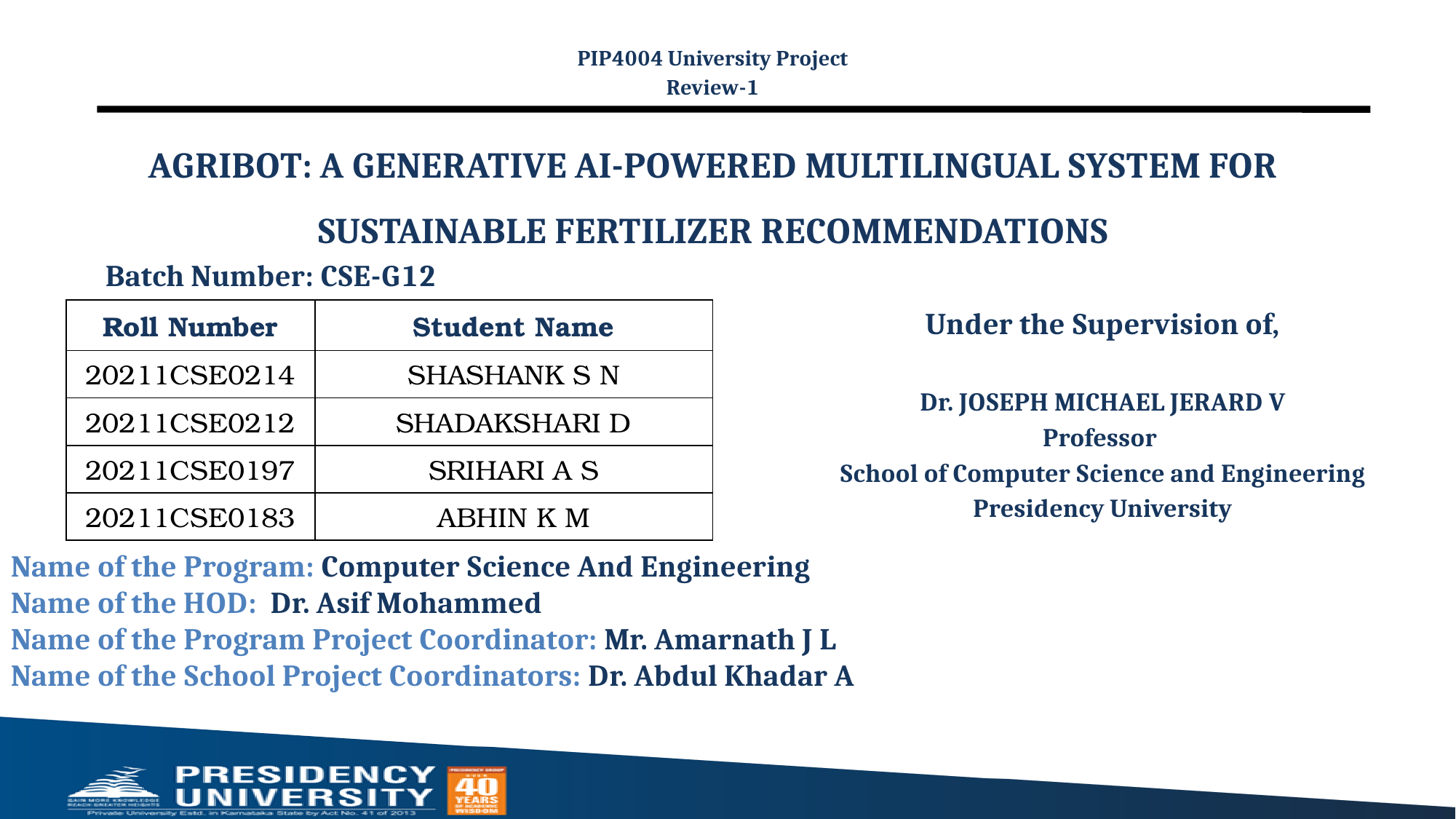

PIP4004 University Project
Review-1
# AGRIBOT: A GENERATIVE AI-POWERED MULTILINGUAL SYSTEM FOR SUSTAINABLE FERTILIZER RECOMMENDATIONS
Batch Number: CSE-G12

| Roll Number | Student Name |
| --- | --- |
| 20211CSE0214 | SHASHANK S N |
| 20211CSE0212 | SHADAKSHARI D |
| 20211CSE0197 | SRIHARI A S |
| 20211CSE0183 | ABHIN K M |
Under the Supervision of,

Dr. JOSEPH MICHAEL JERARD V
Professor
School of Computer Science and Engineering
Presidency University

Name of the Program: Computer Science And Engineering
Name of the HOD:  Dr. Asif Mohammed
Name of the Program Project Coordinator: Mr. Amarnath J L
Name of the School Project Coordinators: Dr. Abdul Khadar A